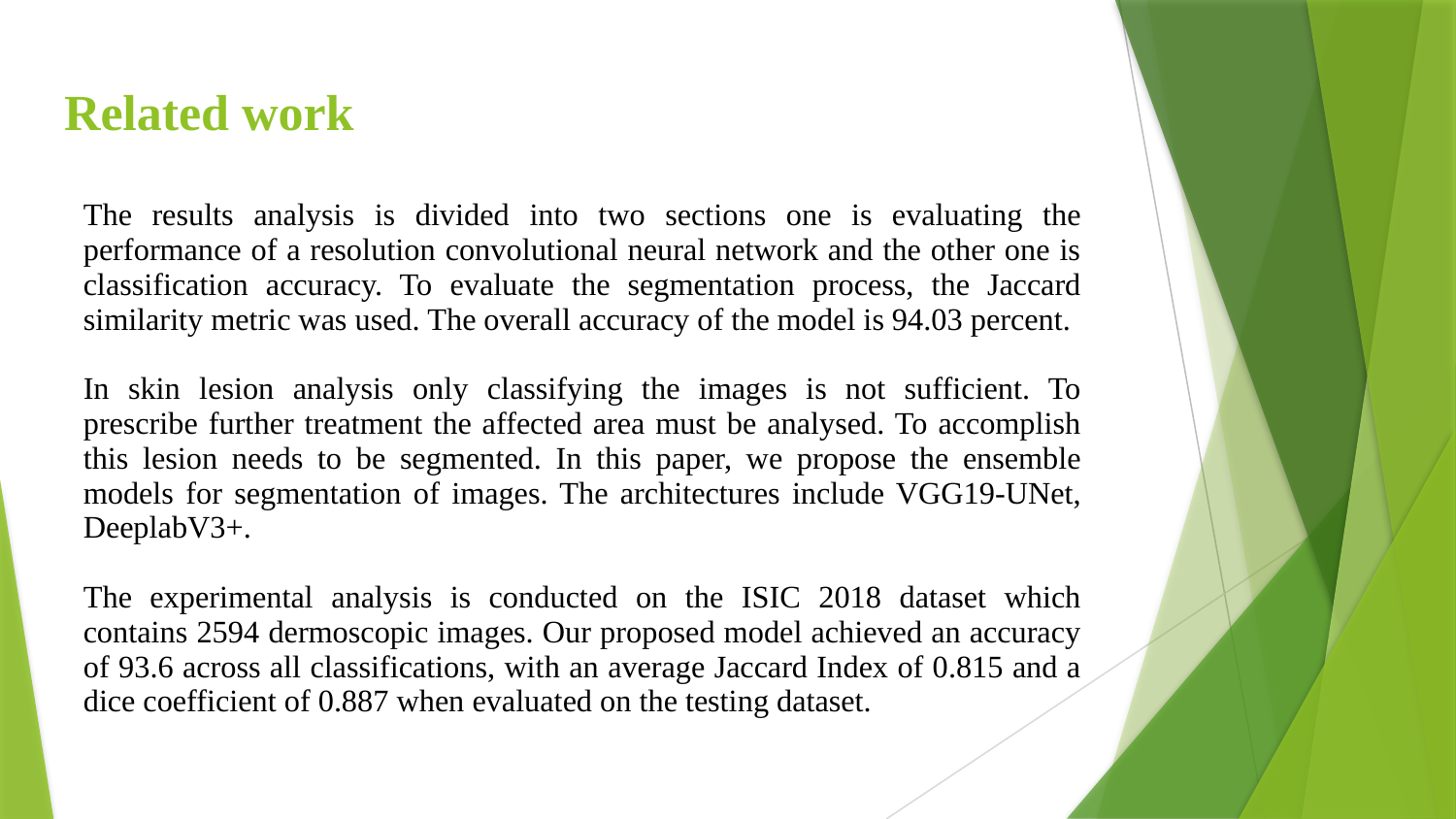

# Related work
The results analysis is divided into two sections one is evaluating the performance of a resolution convolutional neural network and the other one is classification accuracy. To evaluate the segmentation process, the Jaccard similarity metric was used. The overall accuracy of the model is 94.03 percent.

In skin lesion analysis only classifying the images is not sufficient. To prescribe further treatment the affected area must be analysed. To accomplish this lesion needs to be segmented. In this paper, we propose the ensemble models for segmentation of images. The architectures include VGG19-UNet, DeeplabV3+.

The experimental analysis is conducted on the ISIC 2018 dataset which contains 2594 dermoscopic images. Our proposed model achieved an accuracy of 93.6 across all classifications, with an average Jaccard Index of 0.815 and a dice coefficient of 0.887 when evaluated on the testing dataset.